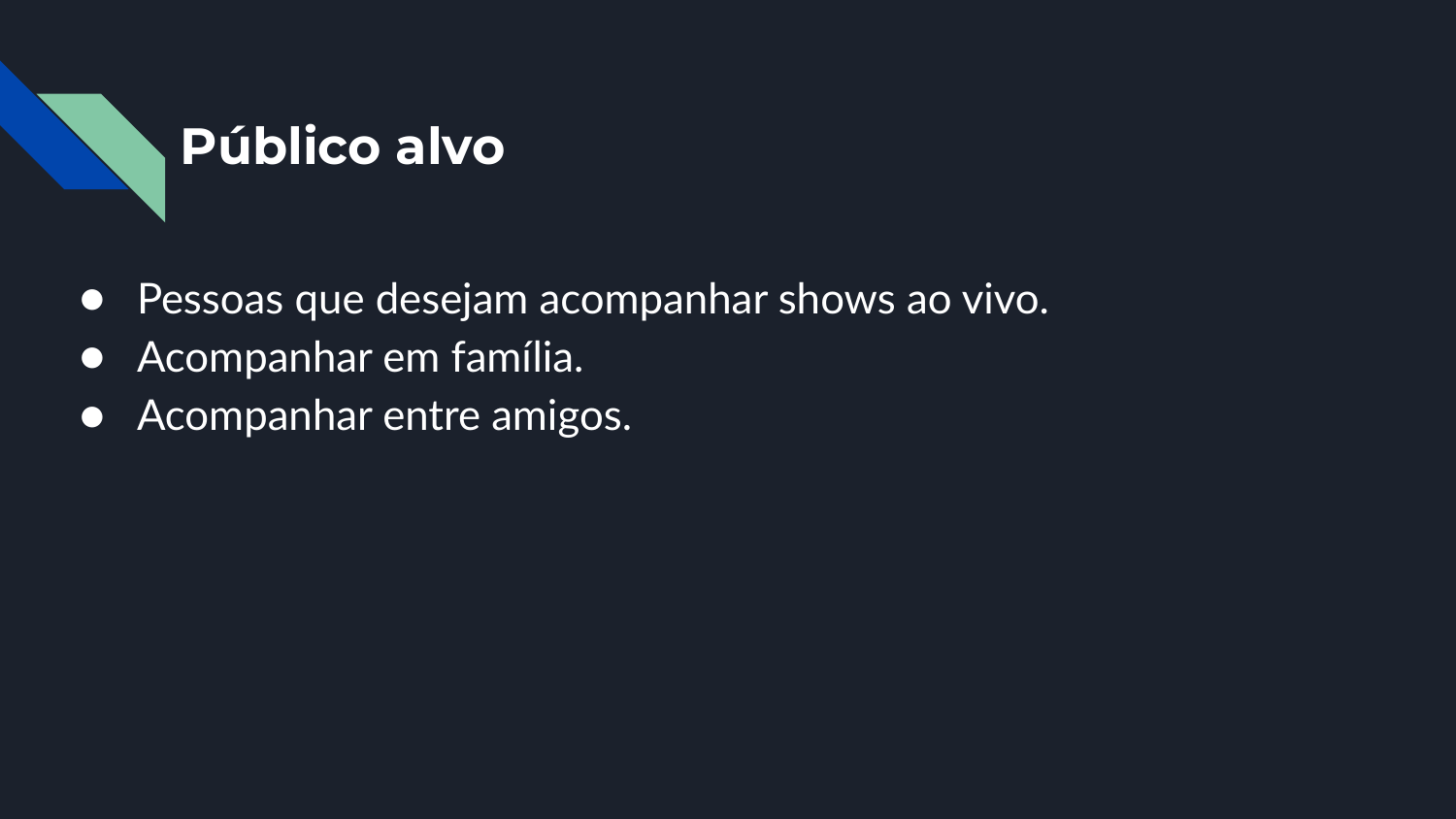

# Público alvo
Pessoas que desejam acompanhar shows ao vivo.
Acompanhar em família.
Acompanhar entre amigos.